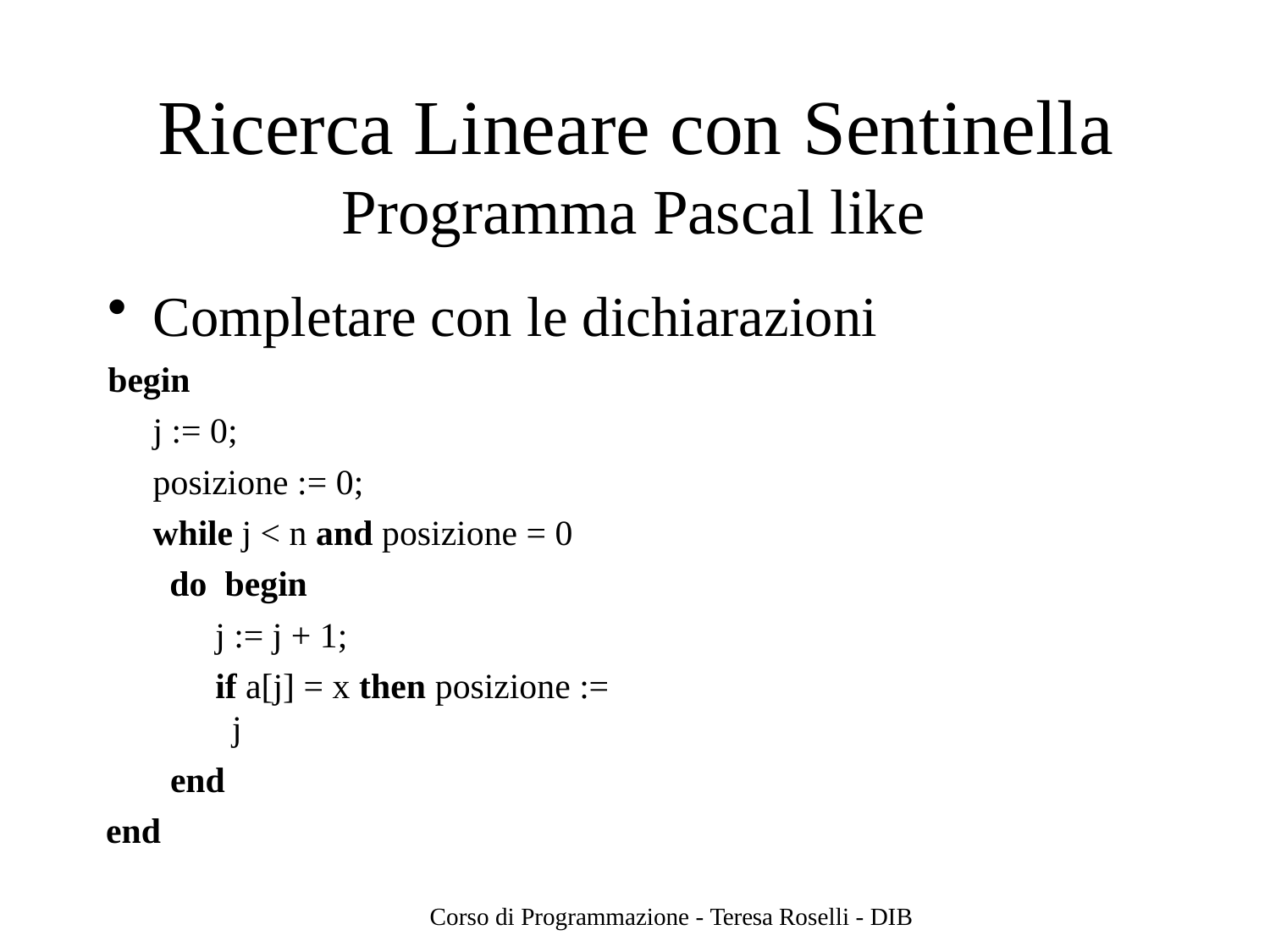

# Ricerca Lineare con Sentinella
Programma Pascal like
Completare con le dichiarazioni
begin
j := 0;
posizione := 0;
while j < n and posizione = 0 do  begin
j := j + 1;
if a[j] = x then posizione := j
end
end
Corso di Programmazione - Teresa Roselli - DIB